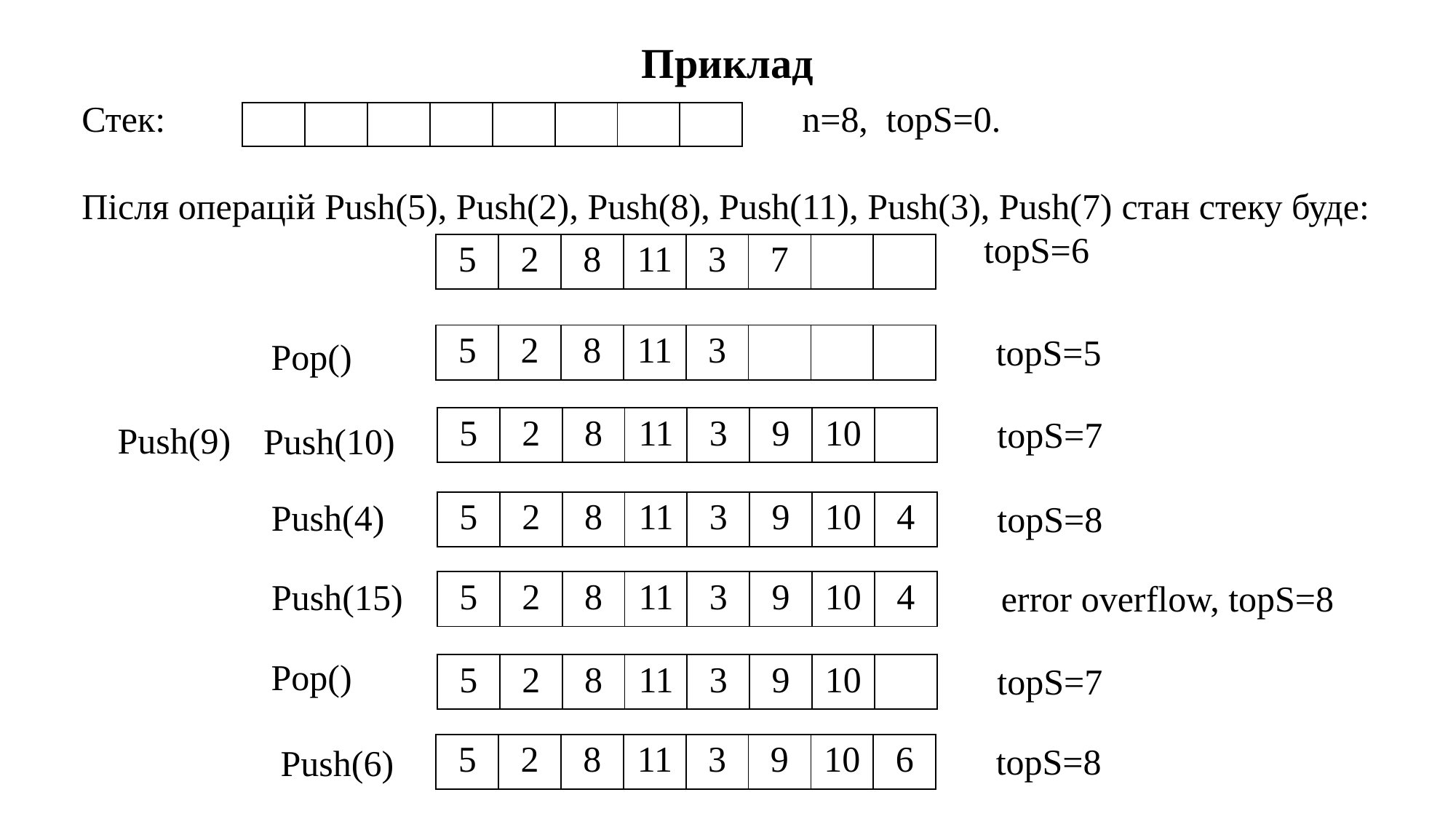

Приклад
Стек: 						 n=8,  topS=0.

Після операцій Push(5), Push(2), Push(8), Push(11), Push(3), Push(7) стан стеку буде:
								         topS=6
|  |  |  |  |  |  |  |  |
| --- | --- | --- | --- | --- | --- | --- | --- |
| 5 | 2 | 8 | 11 | 3 | 7 |  |  |
| --- | --- | --- | --- | --- | --- | --- | --- |
topS=5
| 5 | 2 | 8 | 11 | 3 |  |  |  |
| --- | --- | --- | --- | --- | --- | --- | --- |
Pop()
topS=7
| 5 | 2 | 8 | 11 | 3 | 9 | 10 |  |
| --- | --- | --- | --- | --- | --- | --- | --- |
Push(9)
Push(10)
Push(4)
topS=8
| 5 | 2 | 8 | 11 | 3 | 9 | 10 | 4 |
| --- | --- | --- | --- | --- | --- | --- | --- |
Push(15)
error overflow, topS=8
| 5 | 2 | 8 | 11 | 3 | 9 | 10 | 4 |
| --- | --- | --- | --- | --- | --- | --- | --- |
Pop()
topS=7
| 5 | 2 | 8 | 11 | 3 | 9 | 10 |  |
| --- | --- | --- | --- | --- | --- | --- | --- |
topS=8
Push(6)
| 5 | 2 | 8 | 11 | 3 | 9 | 10 | 6 |
| --- | --- | --- | --- | --- | --- | --- | --- |